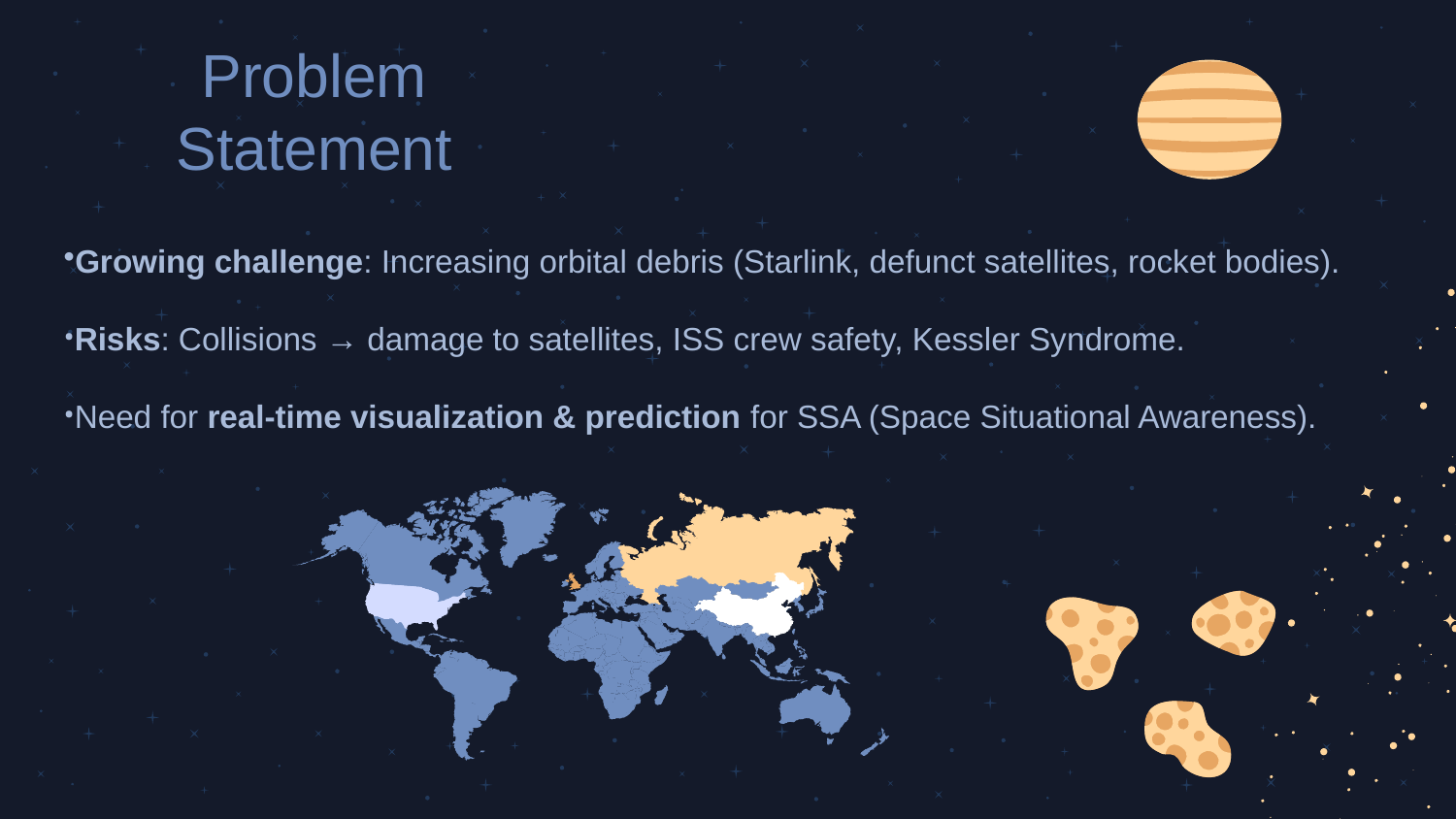

# Problem Statement
Growing challenge: Increasing orbital debris (Starlink, defunct satellites, rocket bodies).

Risks: Collisions → damage to satellites, ISS crew safety, Kessler Syndrome.

Need for real-time visualization & prediction for SSA (Space Situational Awareness).